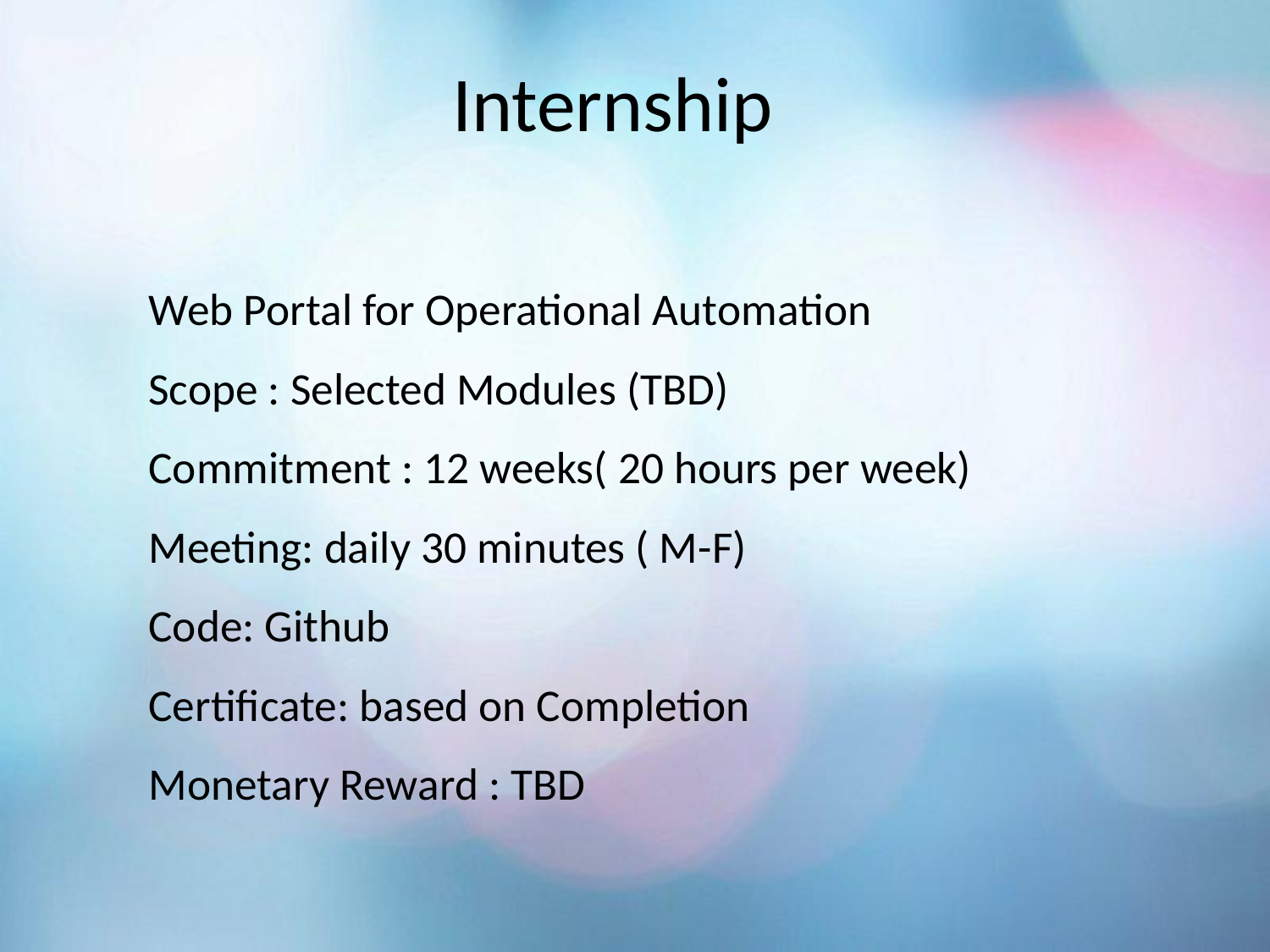

# Internship

Web Portal for Operational Automation
Scope : Selected Modules (TBD)
Commitment : 12 weeks( 20 hours per week)
Meeting: daily 30 minutes ( M-F)
Code: Github
Certificate: based on Completion
Monetary Reward : TBD